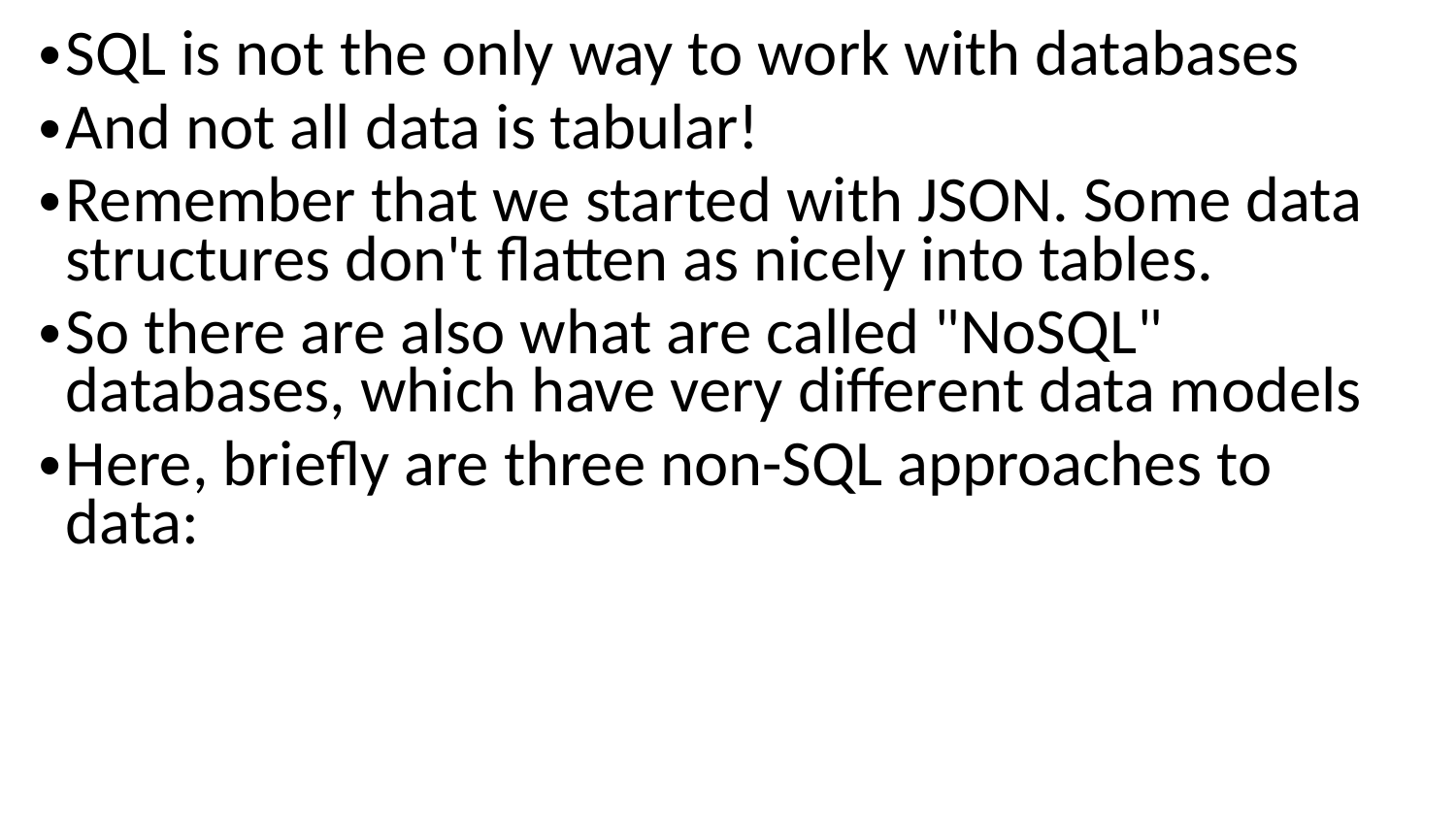

SQL is not the only way to work with databases
And not all data is tabular!
Remember that we started with JSON. Some data structures don't flatten as nicely into tables.
So there are also what are called "NoSQL" databases, which have very different data models
Here, briefly are three non-SQL approaches to data: